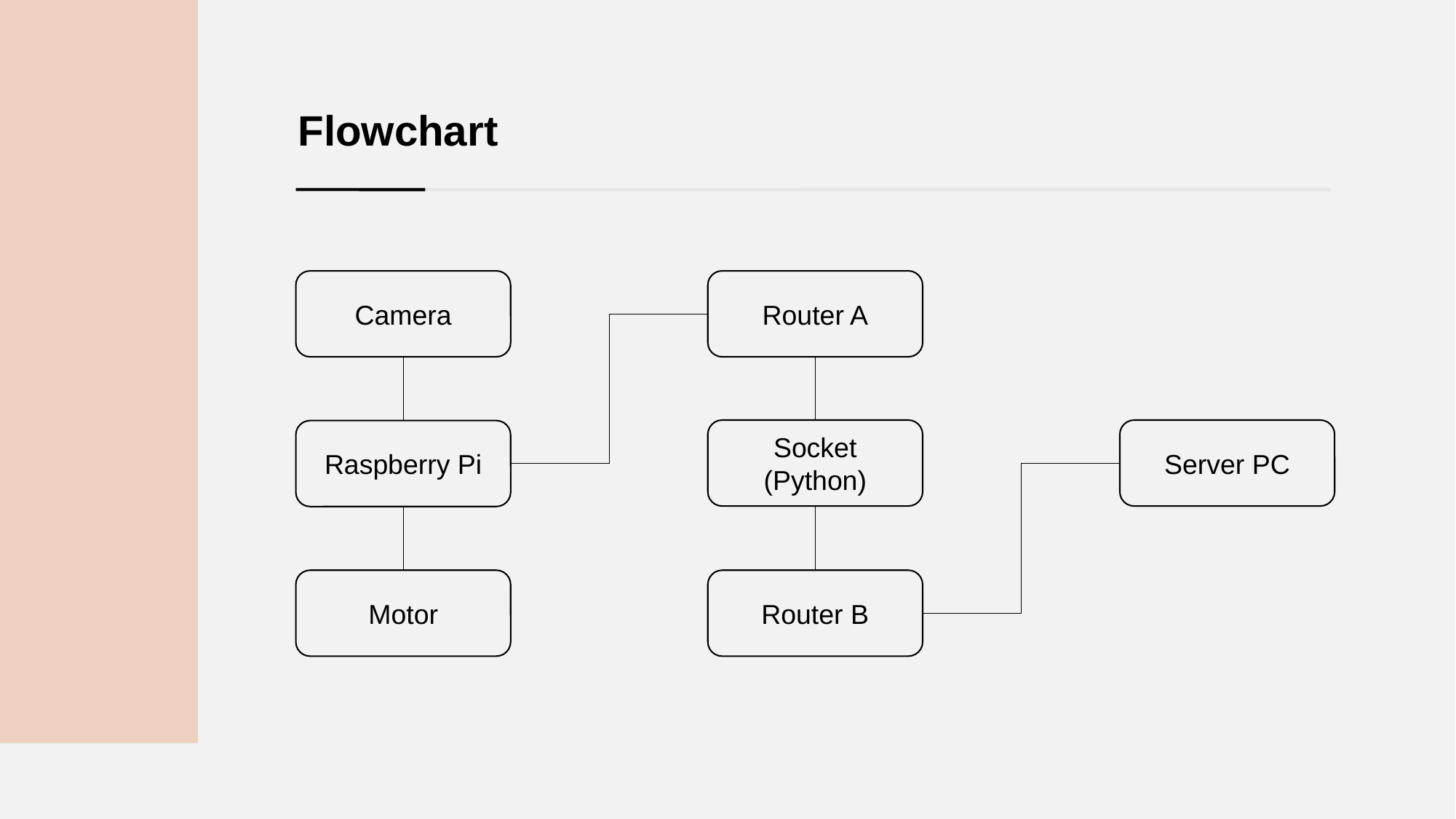

Flowchart

Camera
Router A
Socket
(Python)
Server PC
Raspberry Pi
Motor
Router B